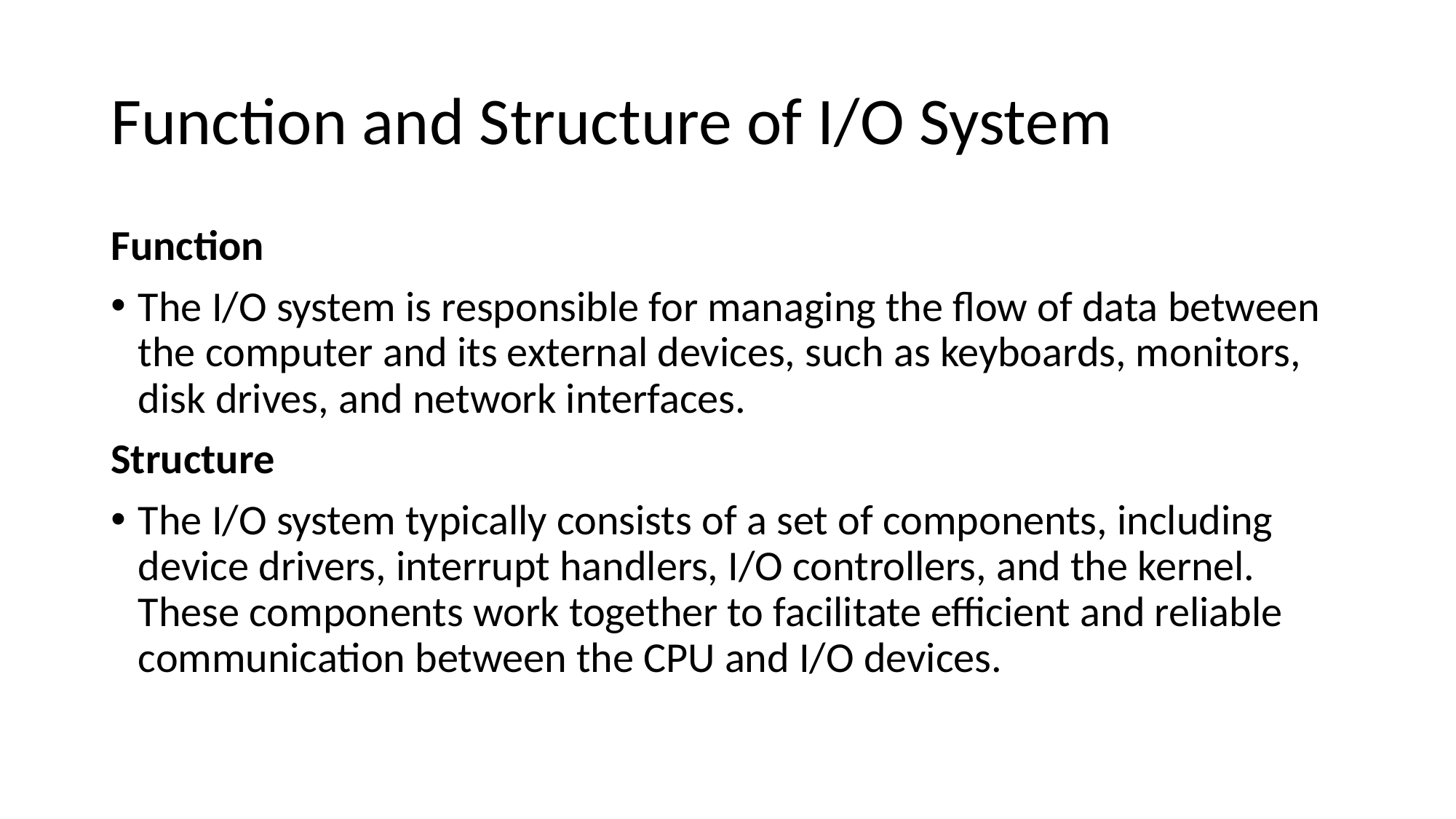

# Function and Structure of I/O System
Function
The I/O system is responsible for managing the flow of data between the computer and its external devices, such as keyboards, monitors, disk drives, and network interfaces.
Structure
The I/O system typically consists of a set of components, including device drivers, interrupt handlers, I/O controllers, and the kernel. These components work together to facilitate efficient and reliable communication between the CPU and I/O devices.